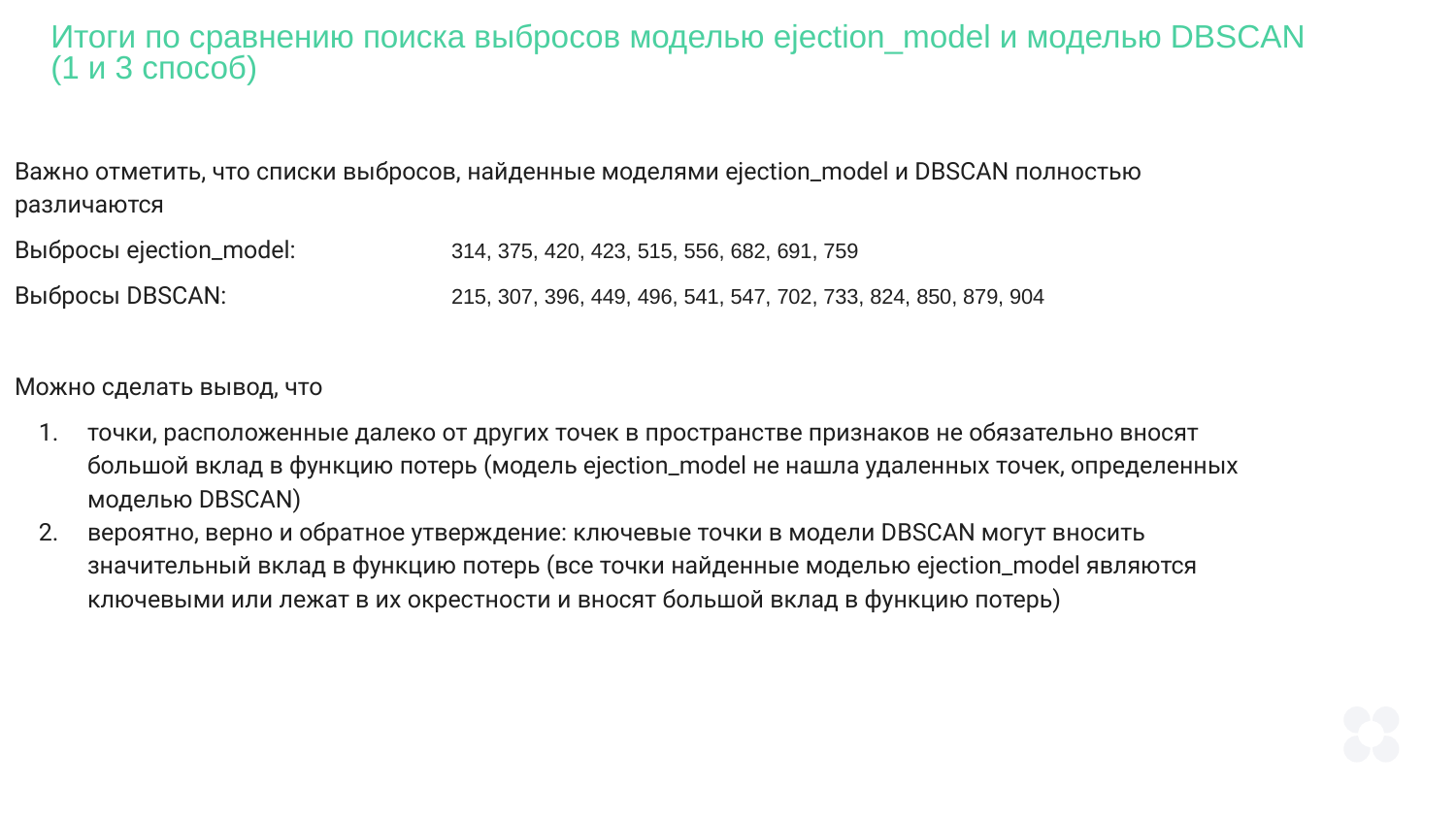

Итоги по сравнению поиска выбросов моделью ejection_model и моделью DBSCAN
(1 и 3 способ)
Важно отметить, что списки выбросов, найденные моделями ejection_model и DBSCAN полностью различаются
Выбросы ejection_model:		314, 375, 420, 423, 515, 556, 682, 691, 759
Выбросы DBSCAN: 		215, 307, 396, 449, 496, 541, 547, 702, 733, 824, 850, 879, 904

Можно сделать вывод, что
точки, расположенные далеко от других точек в пространстве признаков не обязательно вносят большой вклад в функцию потерь (модель ejection_model не нашла удаленных точек, определенных моделью DBSCAN)
вероятно, верно и обратное утверждение: ключевые точки в модели DBSCAN могут вносить значительный вклад в функцию потерь (все точки найденные моделью ejection_model являются ключевыми или лежат в их окрестности и вносят большой вклад в функцию потерь)